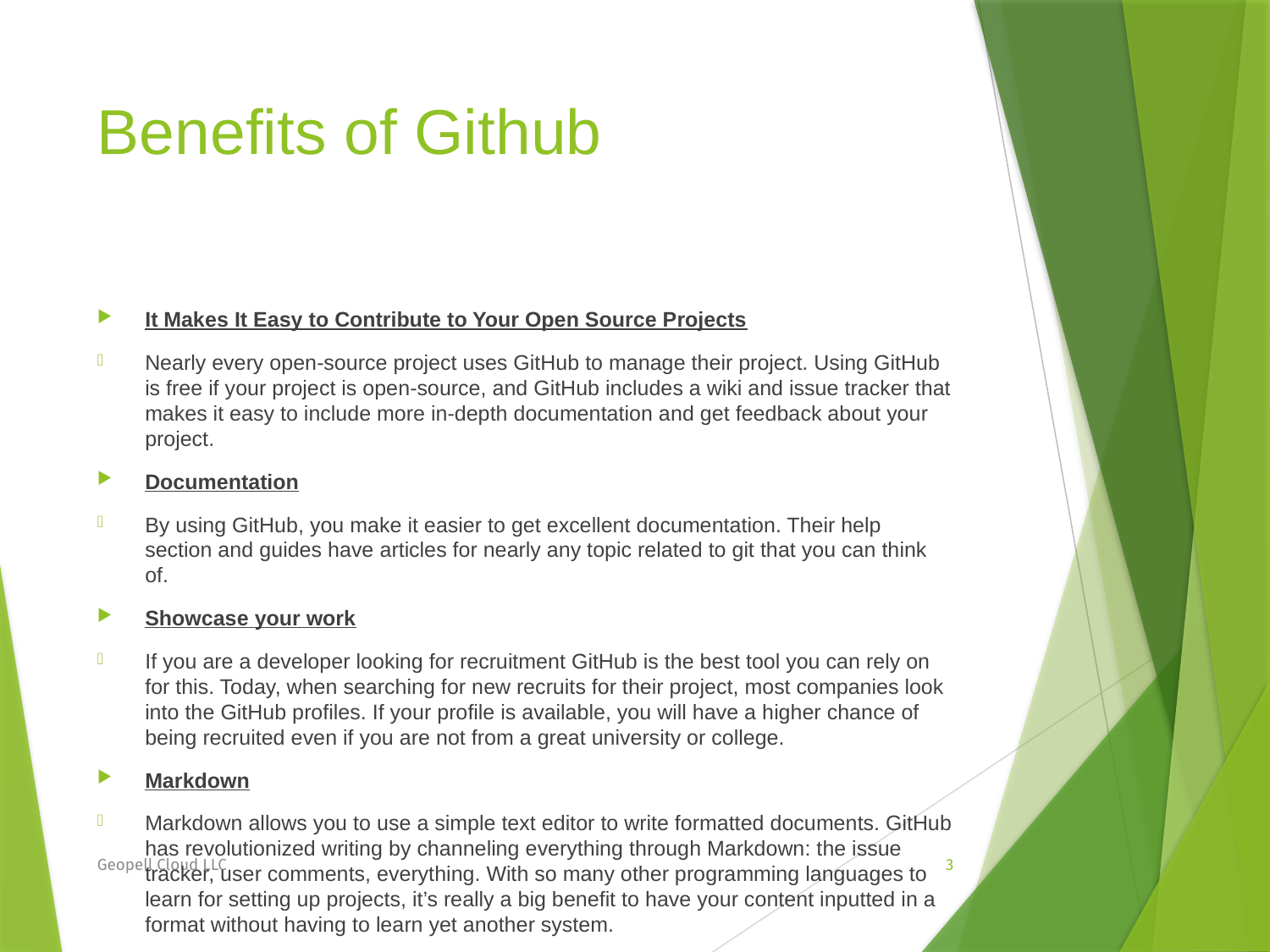

# Benefits of Github
It Makes It Easy to Contribute to Your Open Source Projects
Nearly every open-source project uses GitHub to manage their project. Using GitHub is free if your project is open-source, and GitHub includes a wiki and issue tracker that makes it easy to include more in-depth documentation and get feedback about your project.
Documentation
By using GitHub, you make it easier to get excellent documentation. Their help section and guides have articles for nearly any topic related to git that you can think of.
Showcase your work
If you are a developer looking for recruitment GitHub is the best tool you can rely on for this. Today, when searching for new recruits for their project, most companies look into the GitHub profiles. If your profile is available, you will have a higher chance of being recruited even if you are not from a great university or college.
Markdown
Markdown allows you to use a simple text editor to write formatted documents. GitHub has revolutionized writing by channeling everything through Markdown: the issue tracker, user comments, everything. With so many other programming languages to learn for setting up projects, it’s really a big benefit to have your content inputted in a format without having to learn yet another system.
Geopell Cloud LLC
3